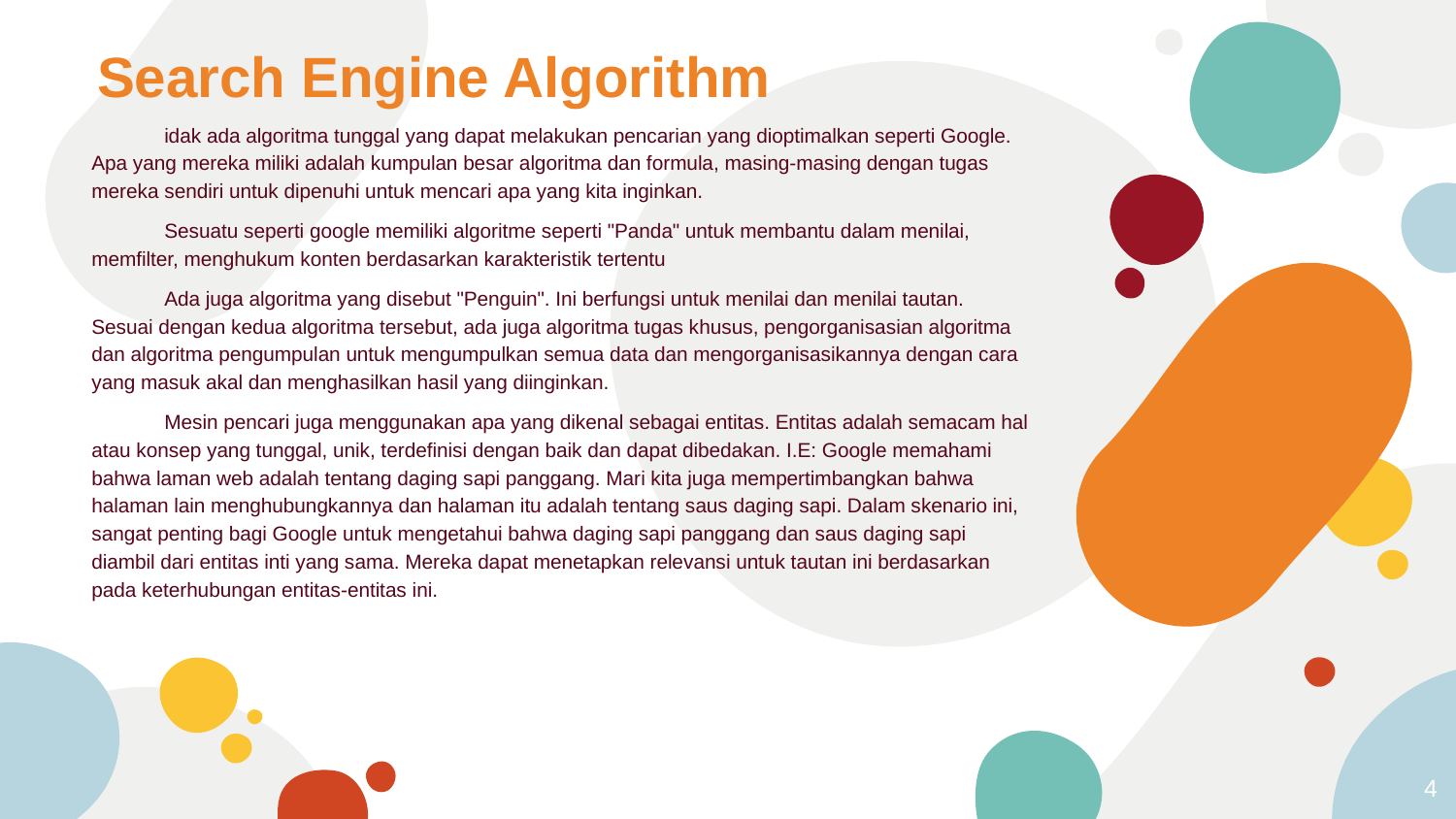

# Search Engine Algorithm
idak ada algoritma tunggal yang dapat melakukan pencarian yang dioptimalkan seperti Google. Apa yang mereka miliki adalah kumpulan besar algoritma dan formula, masing-masing dengan tugas mereka sendiri untuk dipenuhi untuk mencari apa yang kita inginkan.
Sesuatu seperti google memiliki algoritme seperti "Panda" untuk membantu dalam menilai, memfilter, menghukum konten berdasarkan karakteristik tertentu
Ada juga algoritma yang disebut "Penguin". Ini berfungsi untuk menilai dan menilai tautan. Sesuai dengan kedua algoritma tersebut, ada juga algoritma tugas khusus, pengorganisasian algoritma dan algoritma pengumpulan untuk mengumpulkan semua data dan mengorganisasikannya dengan cara yang masuk akal dan menghasilkan hasil yang diinginkan.
Mesin pencari juga menggunakan apa yang dikenal sebagai entitas. Entitas adalah semacam hal atau konsep yang tunggal, unik, terdefinisi dengan baik dan dapat dibedakan. I.E: Google memahami bahwa laman web adalah tentang daging sapi panggang. Mari kita juga mempertimbangkan bahwa halaman lain menghubungkannya dan halaman itu adalah tentang saus daging sapi. Dalam skenario ini, sangat penting bagi Google untuk mengetahui bahwa daging sapi panggang dan saus daging sapi diambil dari entitas inti yang sama. Mereka dapat menetapkan relevansi untuk tautan ini berdasarkan pada keterhubungan entitas-entitas ini.
4